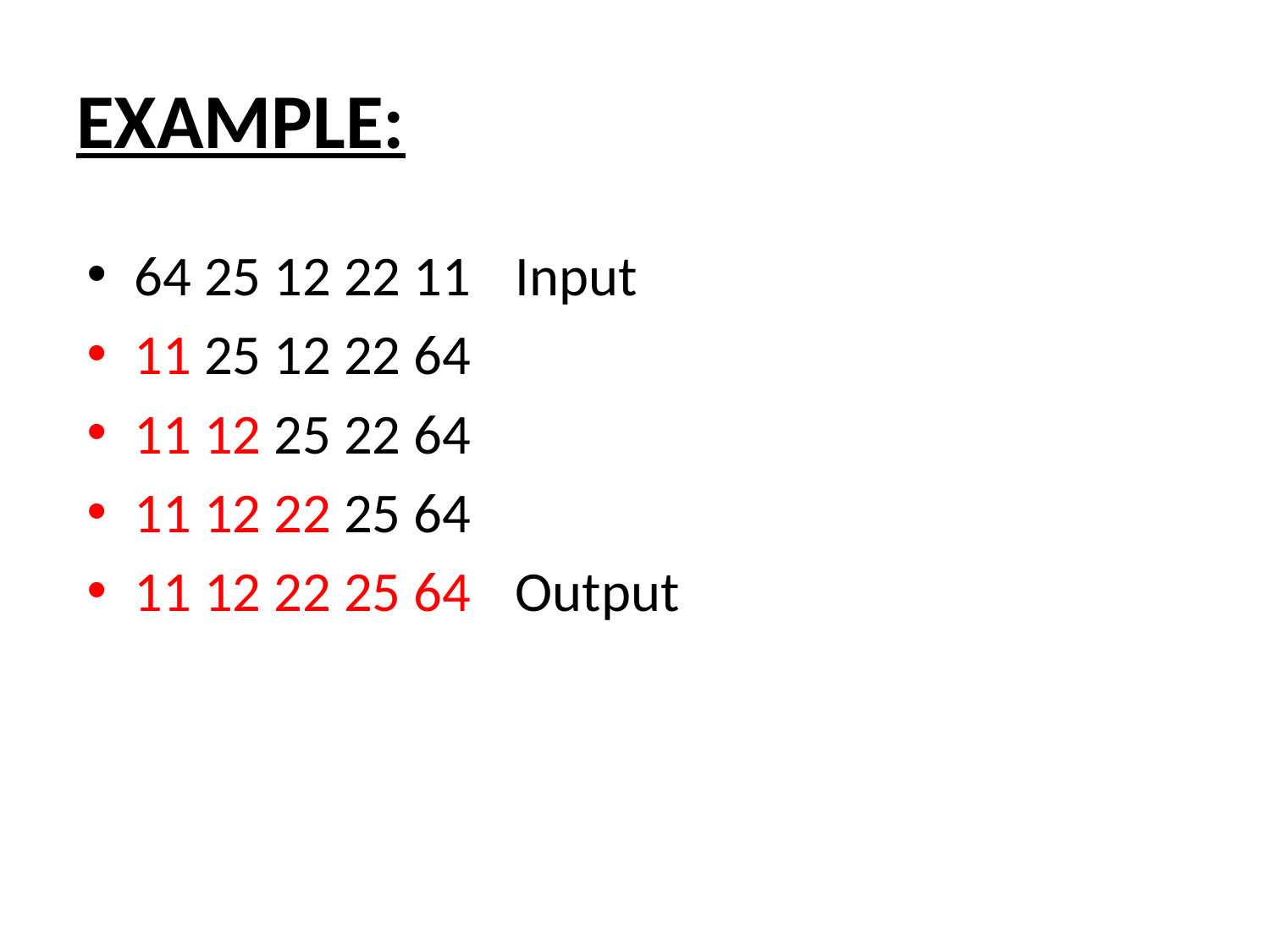

# EXAMPLE:
64 25 12 22 11	Input
11 25 12 22 64
11 12 25 22 64
11 12 22 25 64
11 12 22 25 64 	Output